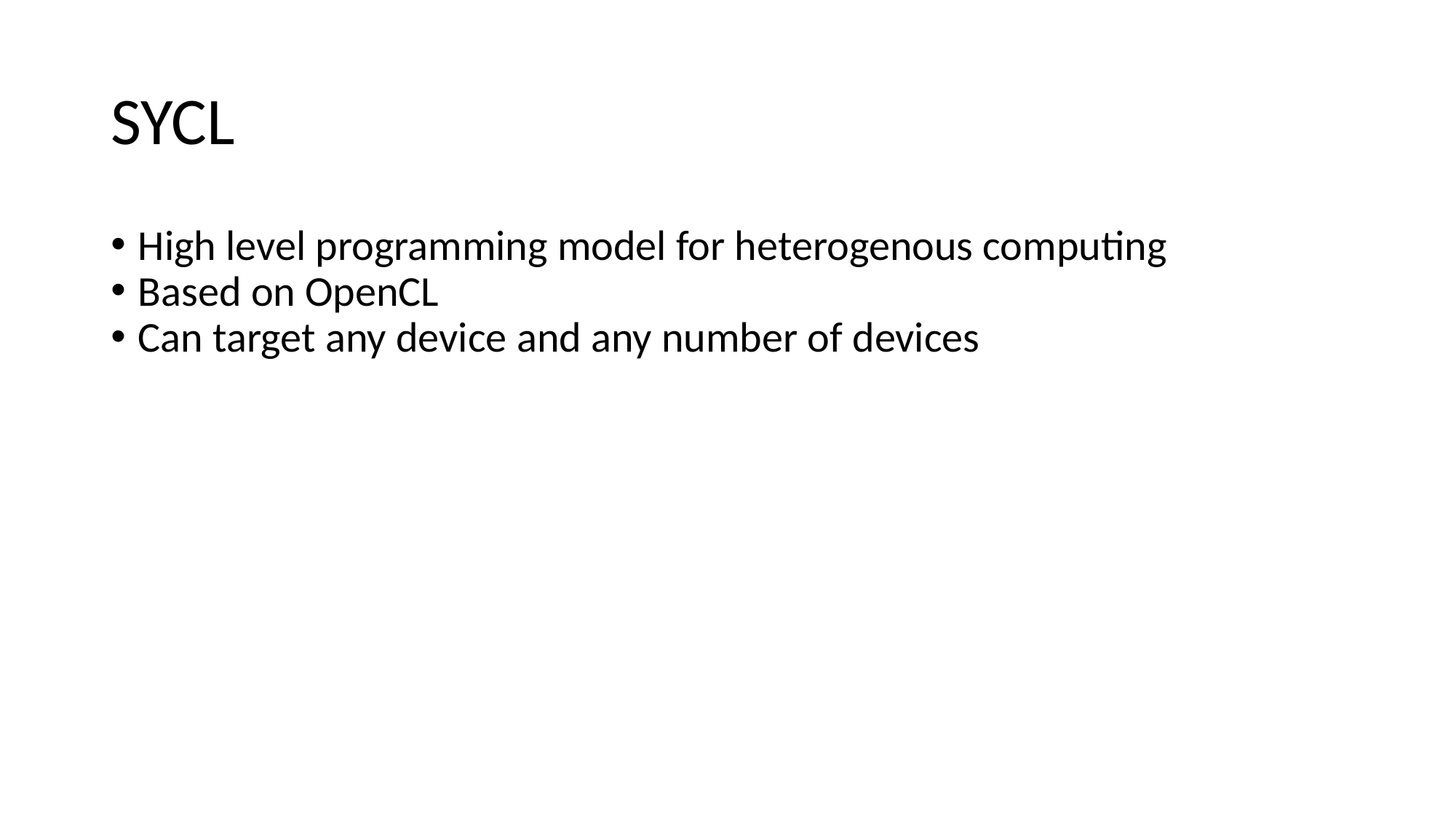

# SYCL
High level programming model for heterogenous computing
Based on OpenCL
Can target any device and any number of devices